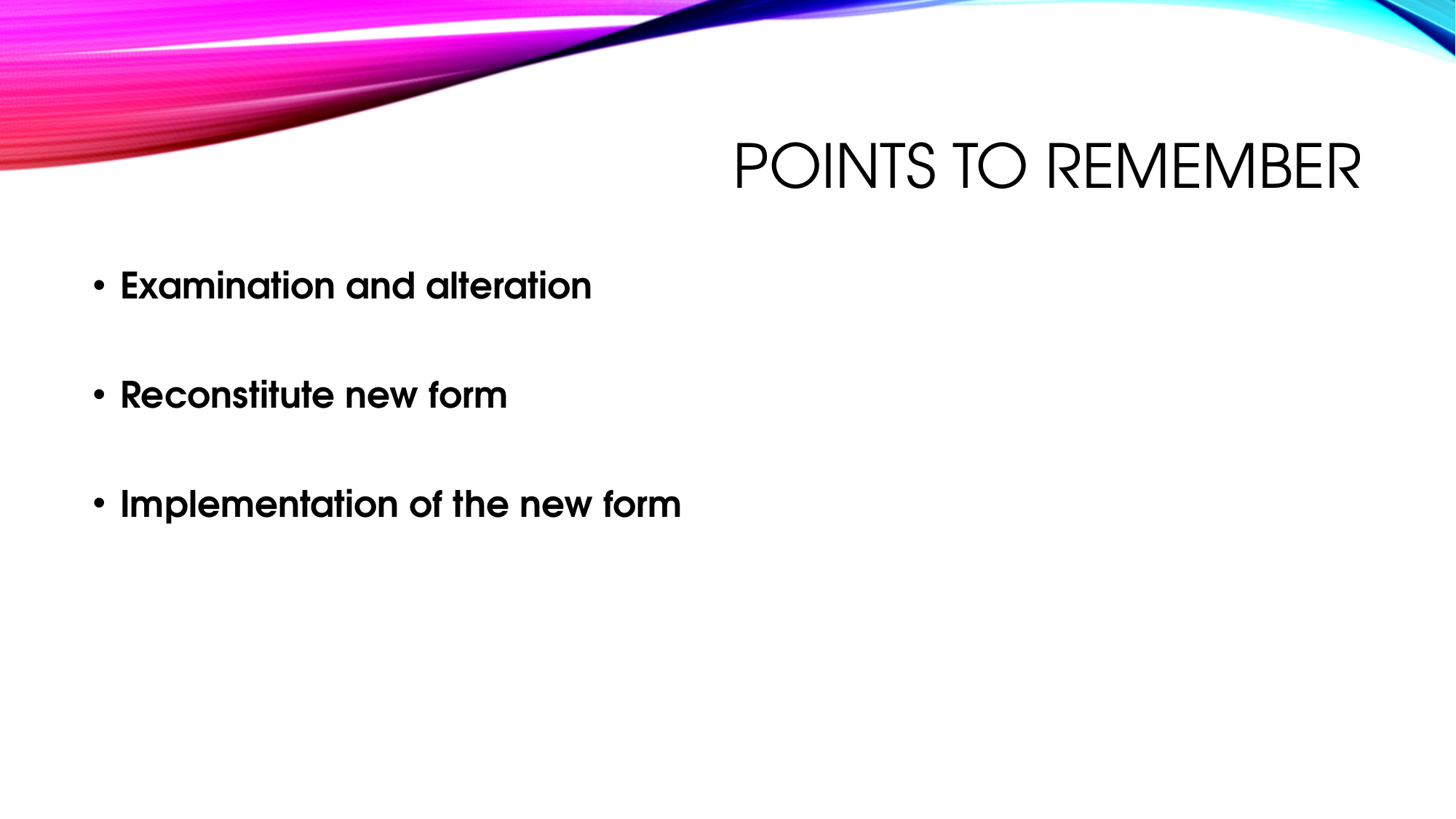

# Points to remember
Examination and alteration

Reconstitute new form

Implementation of the new form